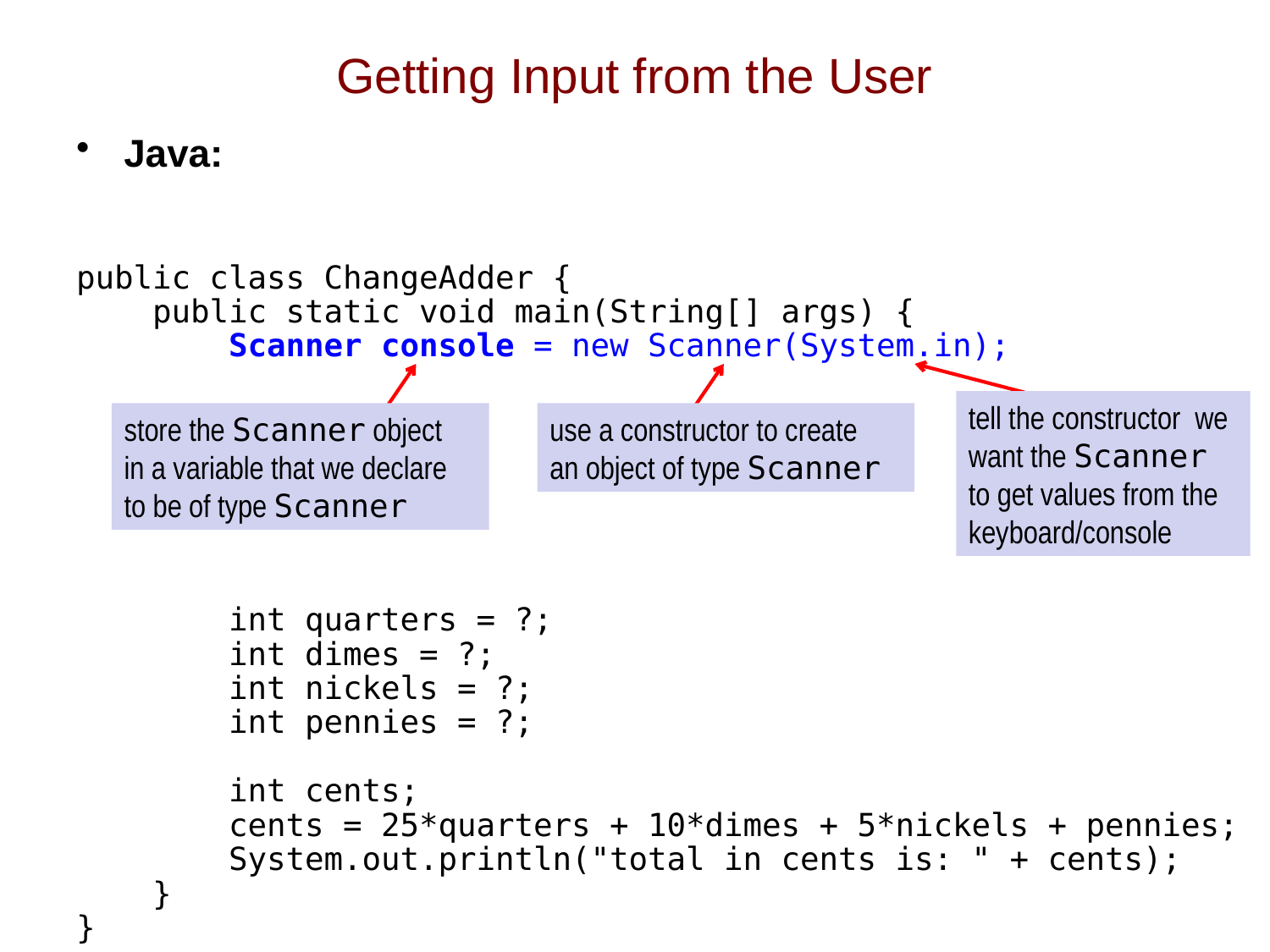

# Getting Input from the User
Java:

public class ChangeAdder {
    public static void main(String[] args) {
        Scanner console = new Scanner(System.in);

        int quarters = ?;
        int dimes = ?;
        int nickels = ?;
        int pennies = ?;

        int cents;
        cents = 25*quarters + 10*dimes + 5*nickels + pennies;
        System.out.println("total in cents is: " + cents);
    }
}

tell the constructor  we want the Scanner
to get values from the keyboard/console
store the Scanner object
in a variable that we declare
to be of type Scanner
use a constructor to create
an object of type Scanner